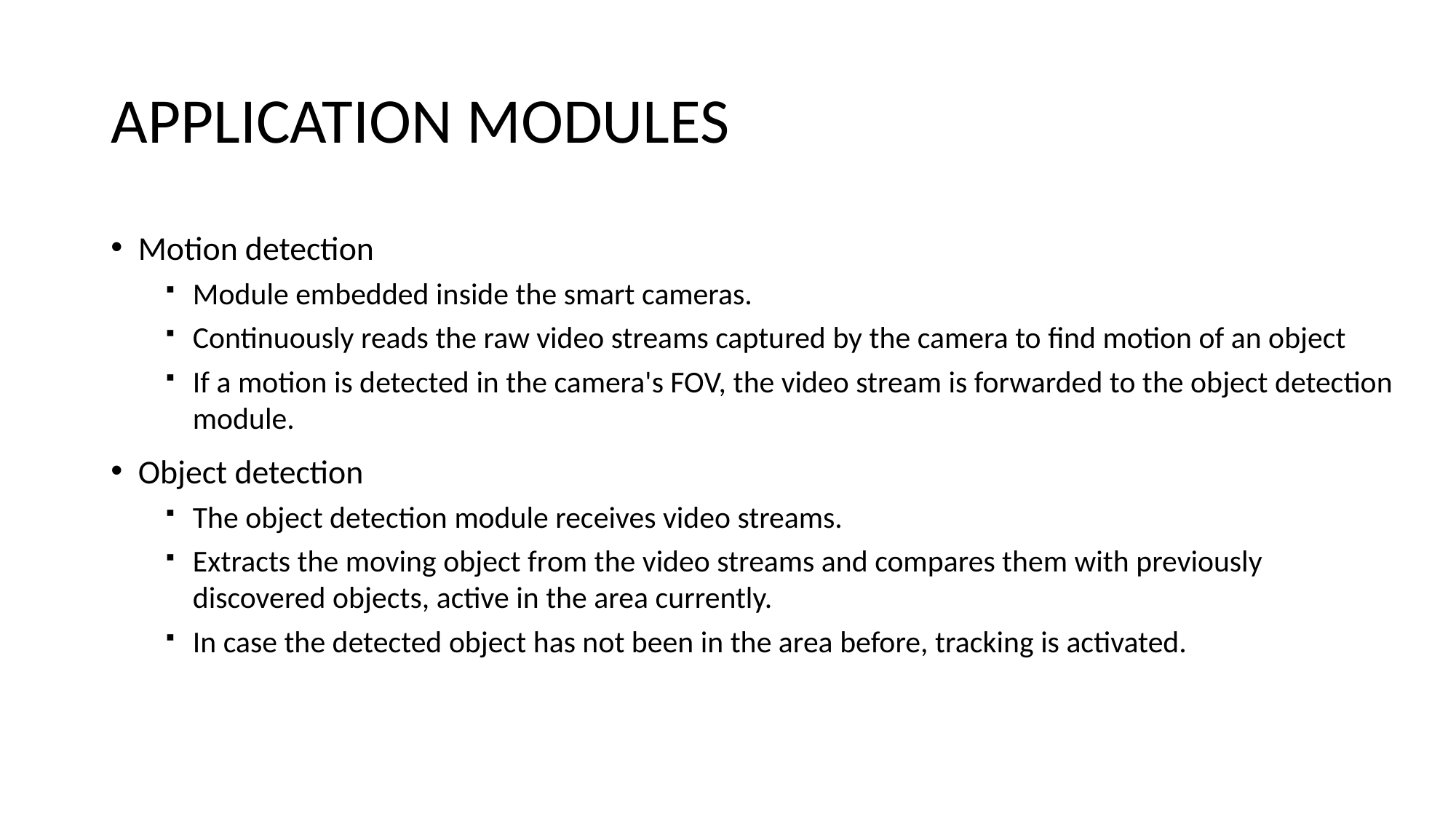

# APPLICATION MODULES
Motion detection
Module embedded inside the smart cameras.
Continuously reads the raw video streams captured by the camera to find motion of an object
If a motion is detected in the camera's FOV, the video stream is forwarded to the object detection module.
Object detection
The object detection module receives video streams.
Extracts the moving object from the video streams and compares them with previously discovered objects, active in the area currently.
In case the detected object has not been in the area before, tracking is activated.